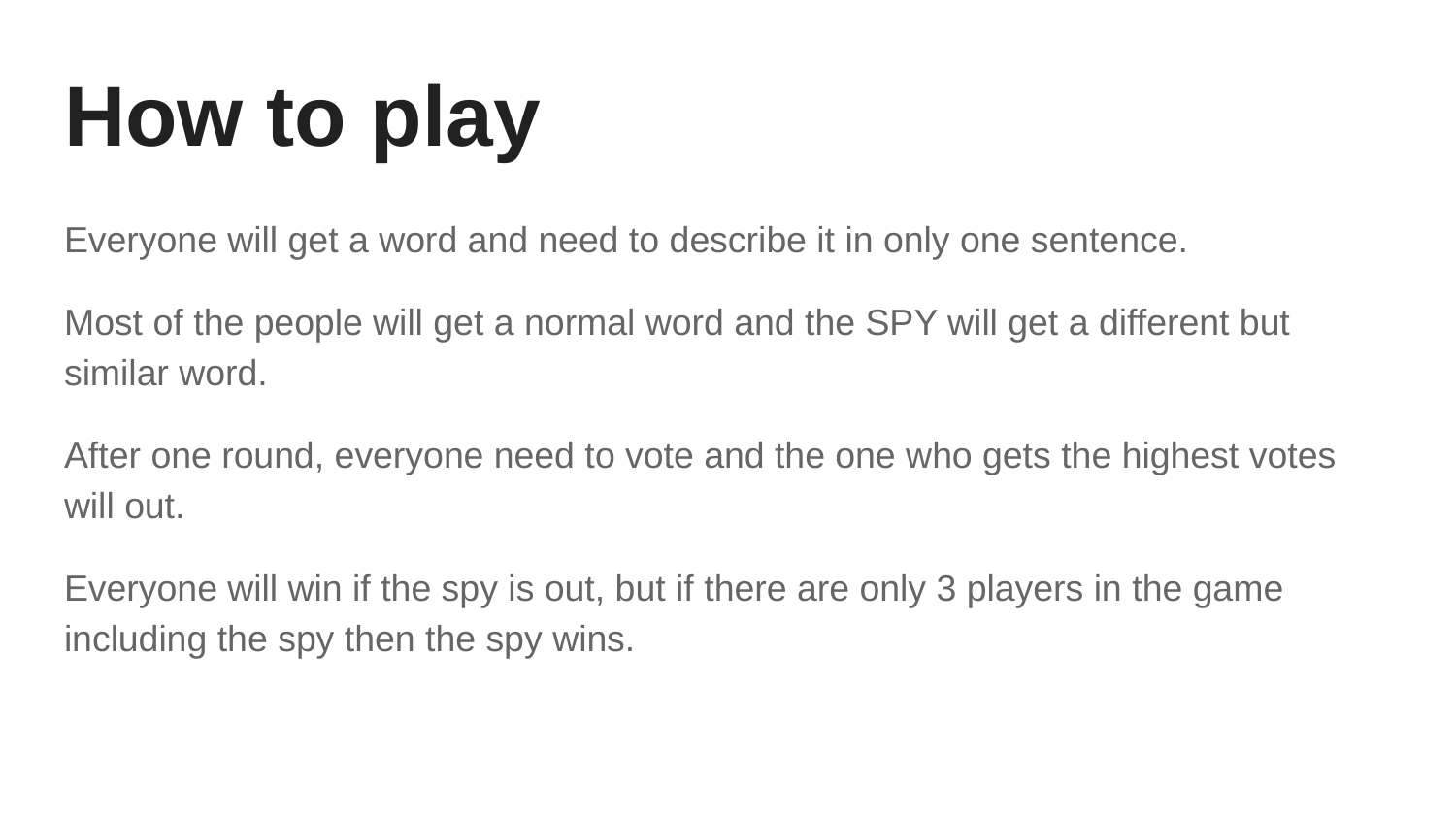

# How to play
Everyone will get a word and need to describe it in only one sentence.
Most of the people will get a normal word and the SPY will get a different but similar word.
After one round, everyone need to vote and the one who gets the highest votes will out.
Everyone will win if the spy is out, but if there are only 3 players in the game including the spy then the spy wins.